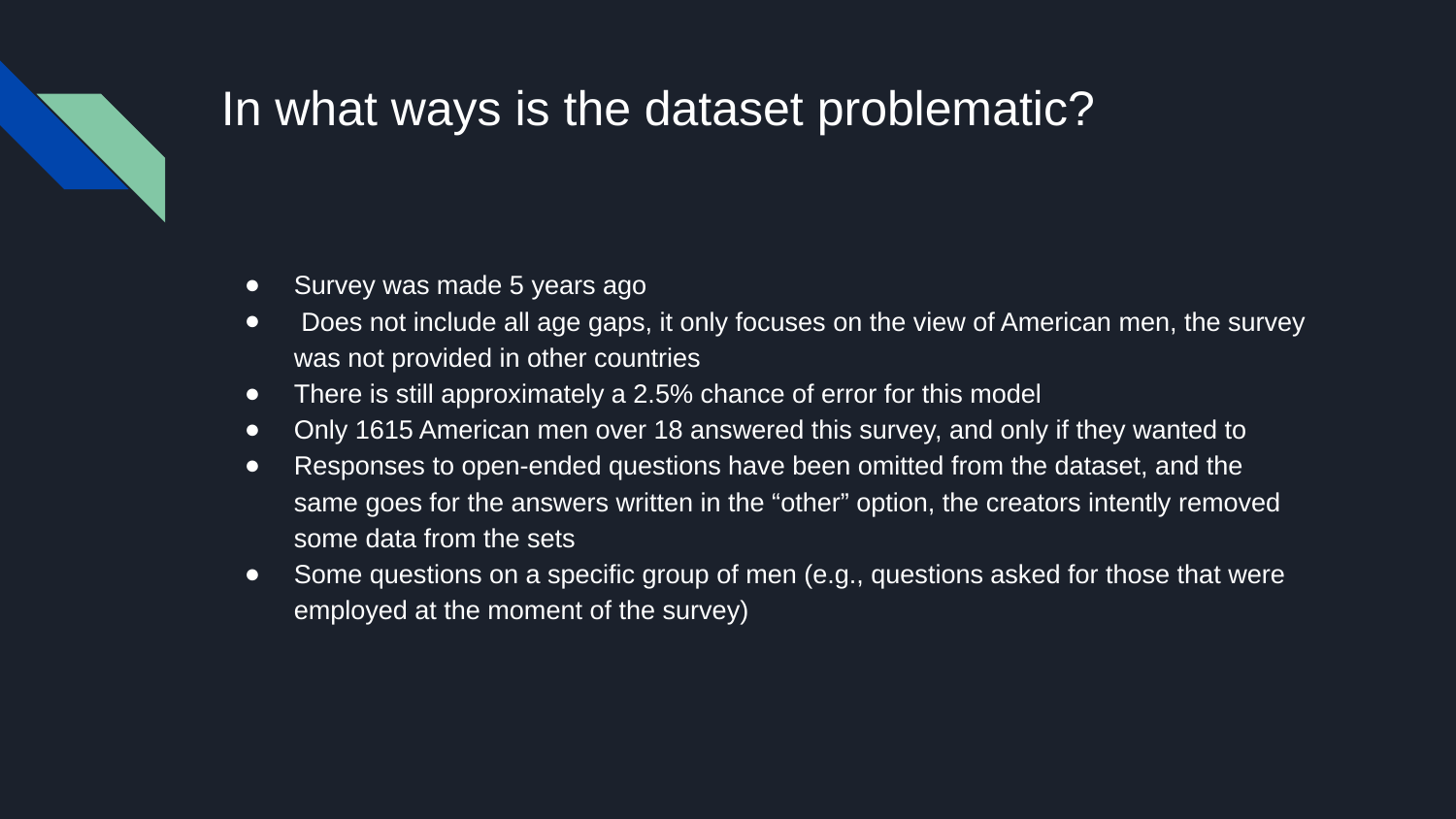

# In what ways is the dataset problematic?
Survey was made 5 years ago
 Does not include all age gaps, it only focuses on the view of American men, the survey was not provided in other countries
There is still approximately a 2.5% chance of error for this model
Only 1615 American men over 18 answered this survey, and only if they wanted to
Responses to open-ended questions have been omitted from the dataset, and the same goes for the answers written in the “other” option, the creators intently removed some data from the sets
Some questions on a specific group of men (e.g., questions asked for those that were employed at the moment of the survey)